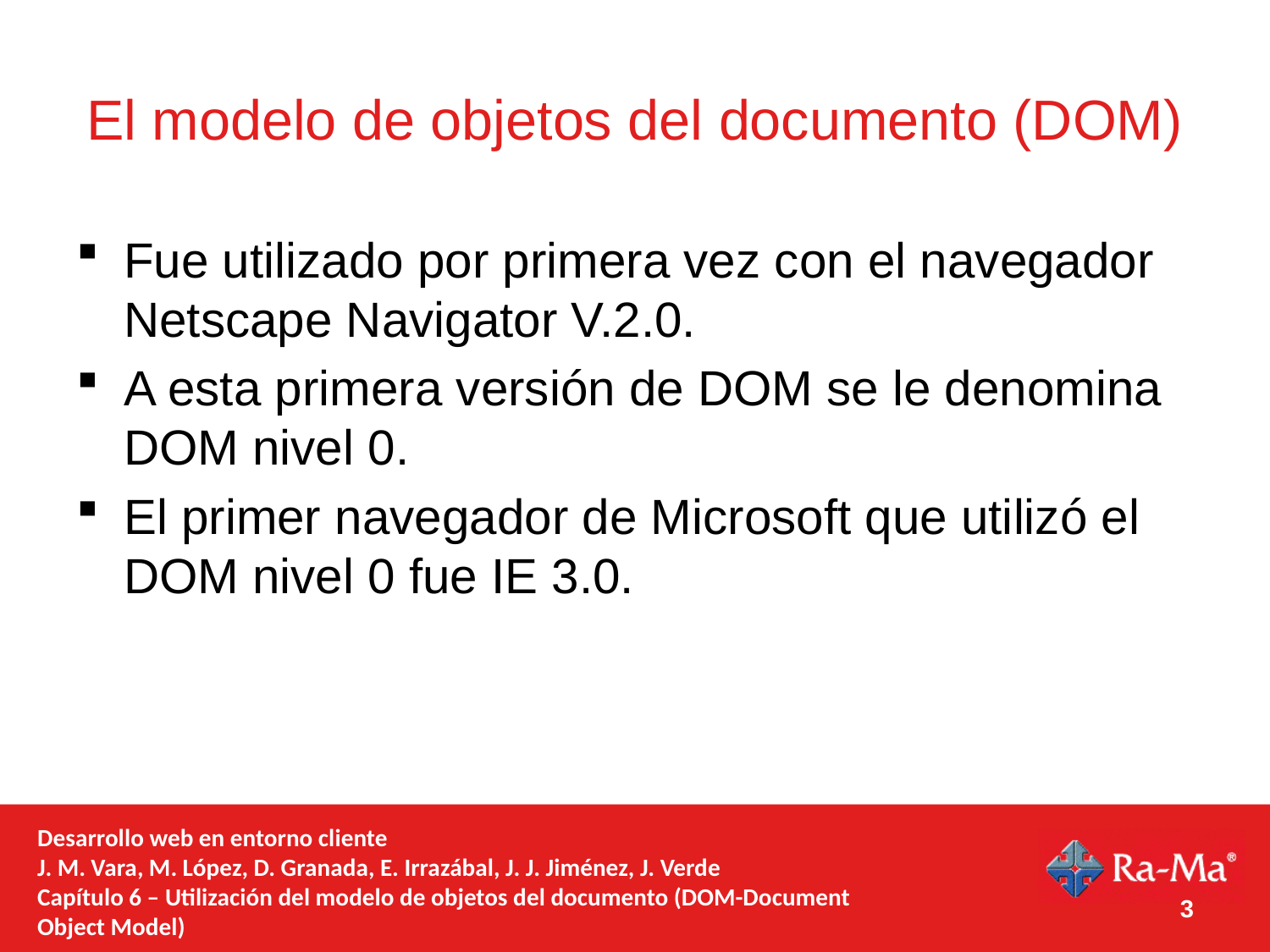

# El modelo de objetos del documento (DOM)
Fue utilizado por primera vez con el navegador Netscape Navigator V.2.0.
A esta primera versión de DOM se le denomina DOM nivel 0.
El primer navegador de Microsoft que utilizó el DOM nivel 0 fue IE 3.0.
Desarrollo web en entorno cliente
J. M. Vara, M. López, D. Granada, E. Irrazábal, J. J. Jiménez, J. Verde
Capítulo 6 – Utilización del modelo de objetos del documento (DOM-Document Object Model)
3